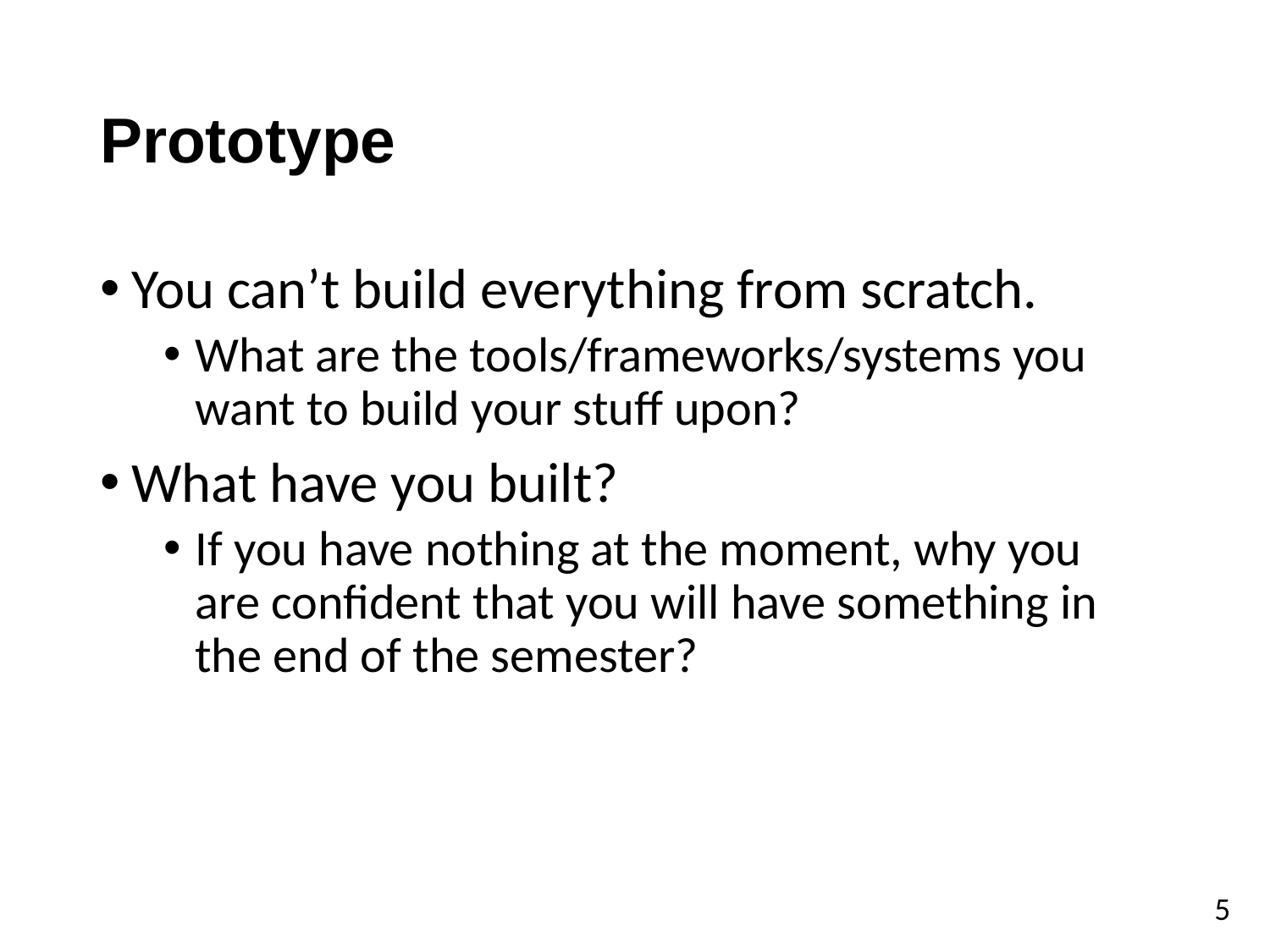

# Prototype
You can’t build everything from scratch.
What are the tools/frameworks/systems you want to build your stuff upon?
What have you built?
If you have nothing at the moment, why you are confident that you will have something in the end of the semester?
5